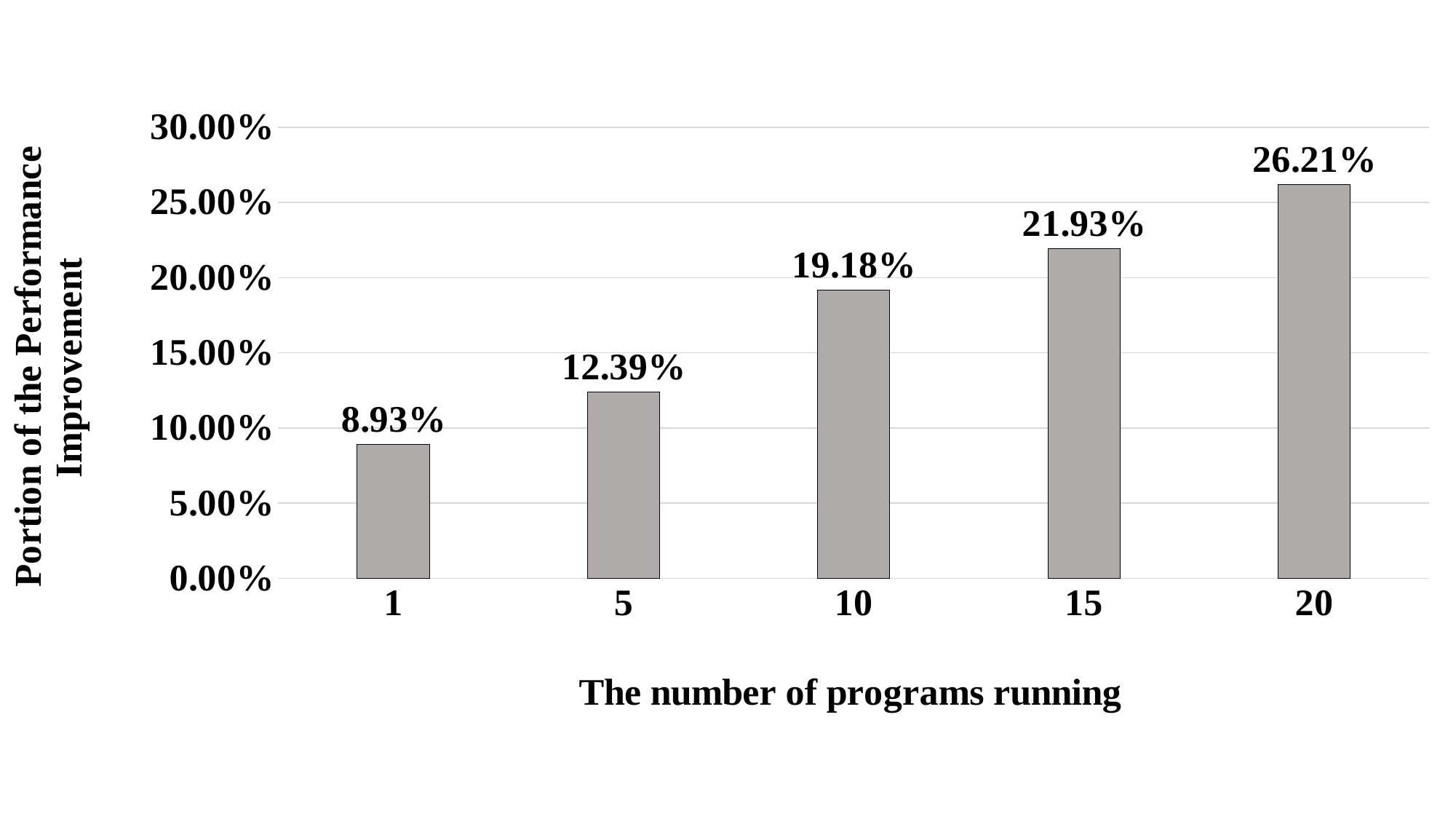

### Chart

| Category |  |
|---|---|
| 1 | 0.08925455099431034 |
| 5 | 0.12394123292454393 |
| 10 | 0.19179891672162547 |
| 15 | 0.21934412986197718 |
| 20 | 0.262120859645397 |